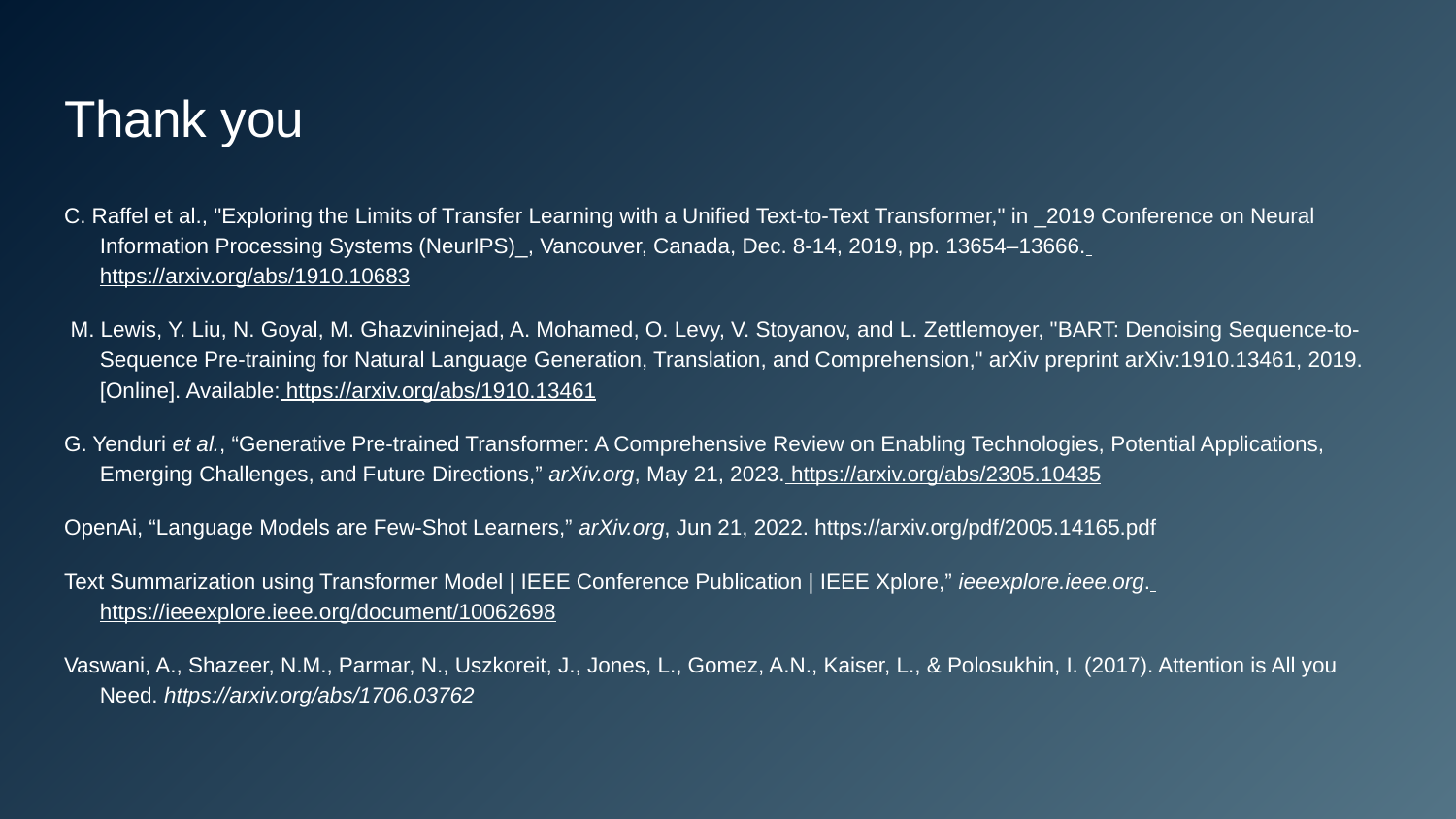

# Thank you
C. Raffel et al., "Exploring the Limits of Transfer Learning with a Unified Text-to-Text Transformer," in _2019 Conference on Neural Information Processing Systems (NeurIPS)_, Vancouver, Canada, Dec. 8-14, 2019, pp. 13654–13666. https://arxiv.org/abs/1910.10683
 M. Lewis, Y. Liu, N. Goyal, M. Ghazvininejad, A. Mohamed, O. Levy, V. Stoyanov, and L. Zettlemoyer, "BART: Denoising Sequence-to-Sequence Pre-training for Natural Language Generation, Translation, and Comprehension," arXiv preprint arXiv:1910.13461, 2019. [Online]. Available: https://arxiv.org/abs/1910.13461
G. Yenduri et al., “Generative Pre-trained Transformer: A Comprehensive Review on Enabling Technologies, Potential Applications, Emerging Challenges, and Future Directions,” arXiv.org, May 21, 2023. https://arxiv.org/abs/2305.10435
OpenAi, “Language Models are Few-Shot Learners,” arXiv.org, Jun 21, 2022. https://arxiv.org/pdf/2005.14165.pdf
Text Summarization using Transformer Model | IEEE Conference Publication | IEEE Xplore,” ieeexplore.ieee.org. https://ieeexplore.ieee.org/document/10062698
Vaswani, A., Shazeer, N.M., Parmar, N., Uszkoreit, J., Jones, L., Gomez, A.N., Kaiser, L., & Polosukhin, I. (2017). Attention is All you Need. https://arxiv.org/abs/1706.03762